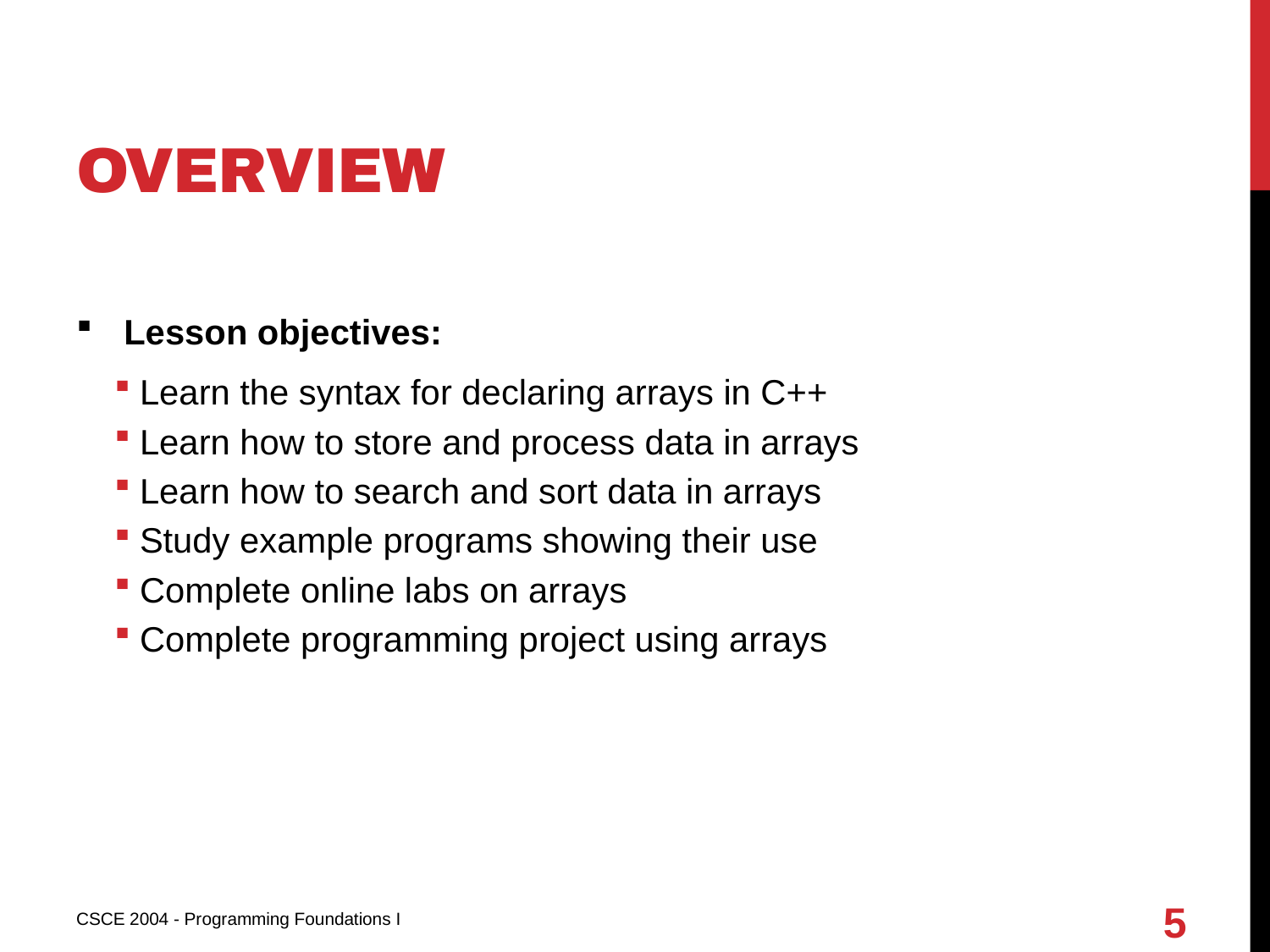

# OVERVIEW

Lesson objectives:
Learn the syntax for declaring arrays in C++
Learn how to store and process data in arrays
Learn how to search and sort data in arrays
Study example programs showing their use
Complete online labs on arrays
Complete programming project using arrays
5
CSCE 2004 - Programming Foundations I